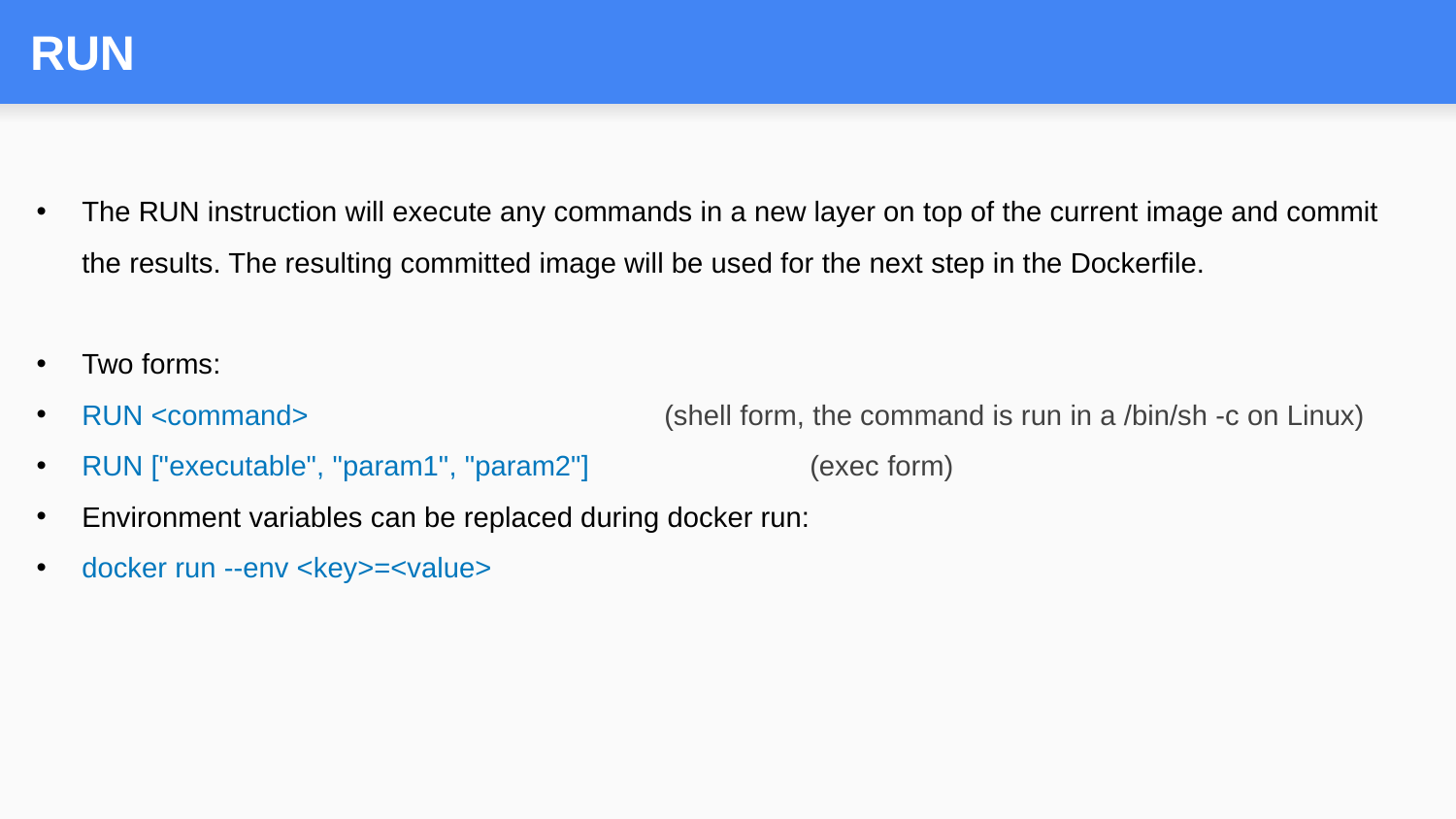

# RUN

The RUN instruction will execute any commands in a new layer on top of the current image and commit the results. The resulting committed image will be used for the next step in the Dockerfile.

Two forms:
RUN <command> 			(shell form, the command is run in a /bin/sh -c on Linux)
RUN ["executable", "param1", "param2"] 		(exec form)
Environment variables can be replaced during docker run:
docker run --env <key>=<value>